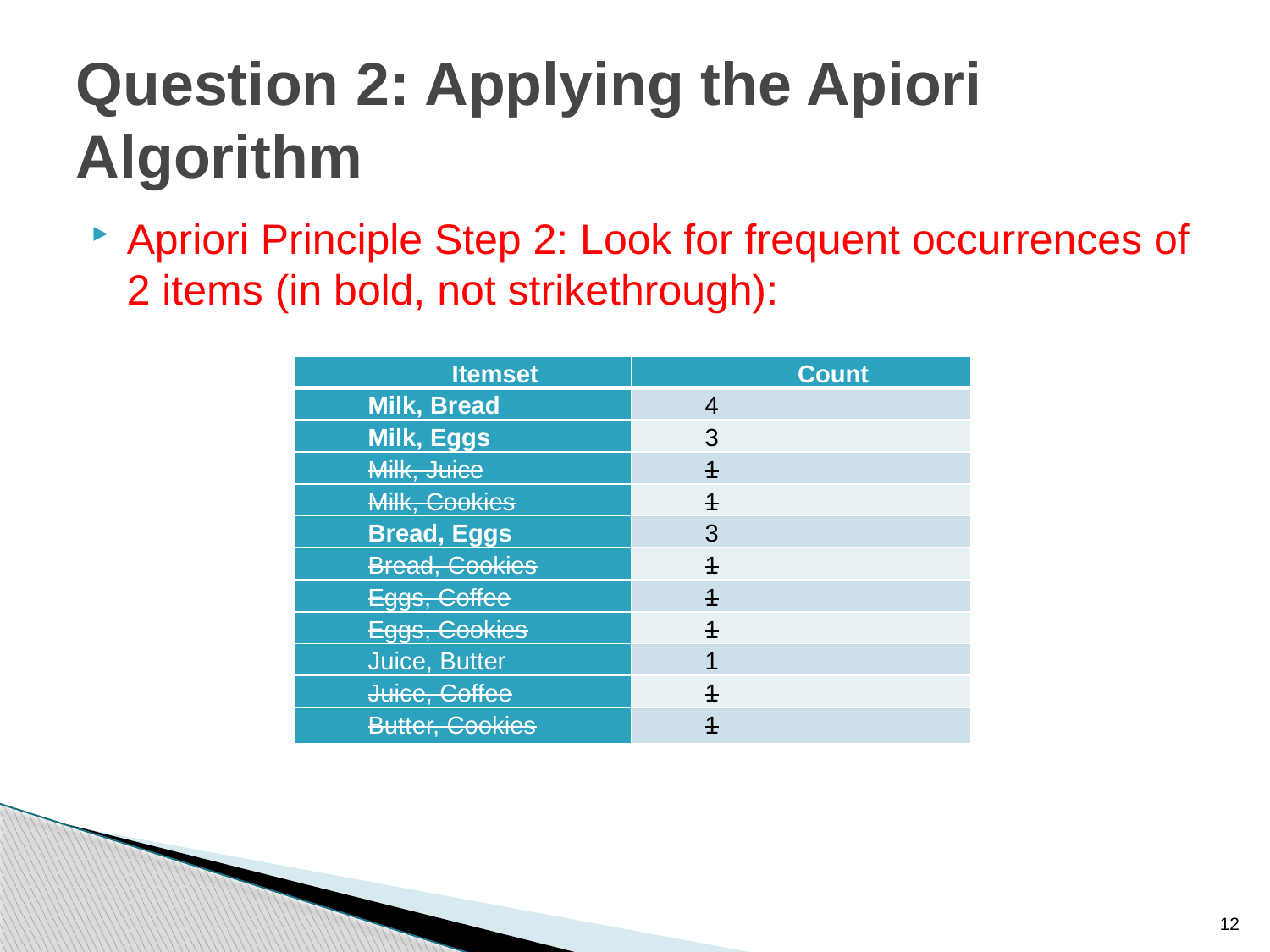

# Question 2: Applying the Apiori Algorithm
Apriori Principle Step 2: Look for frequent occurrences of 2 items (in bold, not strikethrough):

| Itemset | Count |
| --- | --- |
| Milk, Bread | 4 |
| Milk, Eggs | 3 |
| Milk, Juice | 1 |
| Milk, Cookies | 1 |
| Bread, Eggs | 3 |
| Bread, Cookies | 1 |
| Eggs, Coffee | 1 |
| Eggs, Cookies | 1 |
| Juice, Butter | 1 |
| Juice, Coffee | 1 |
| Butter, Cookies | 1 |
12